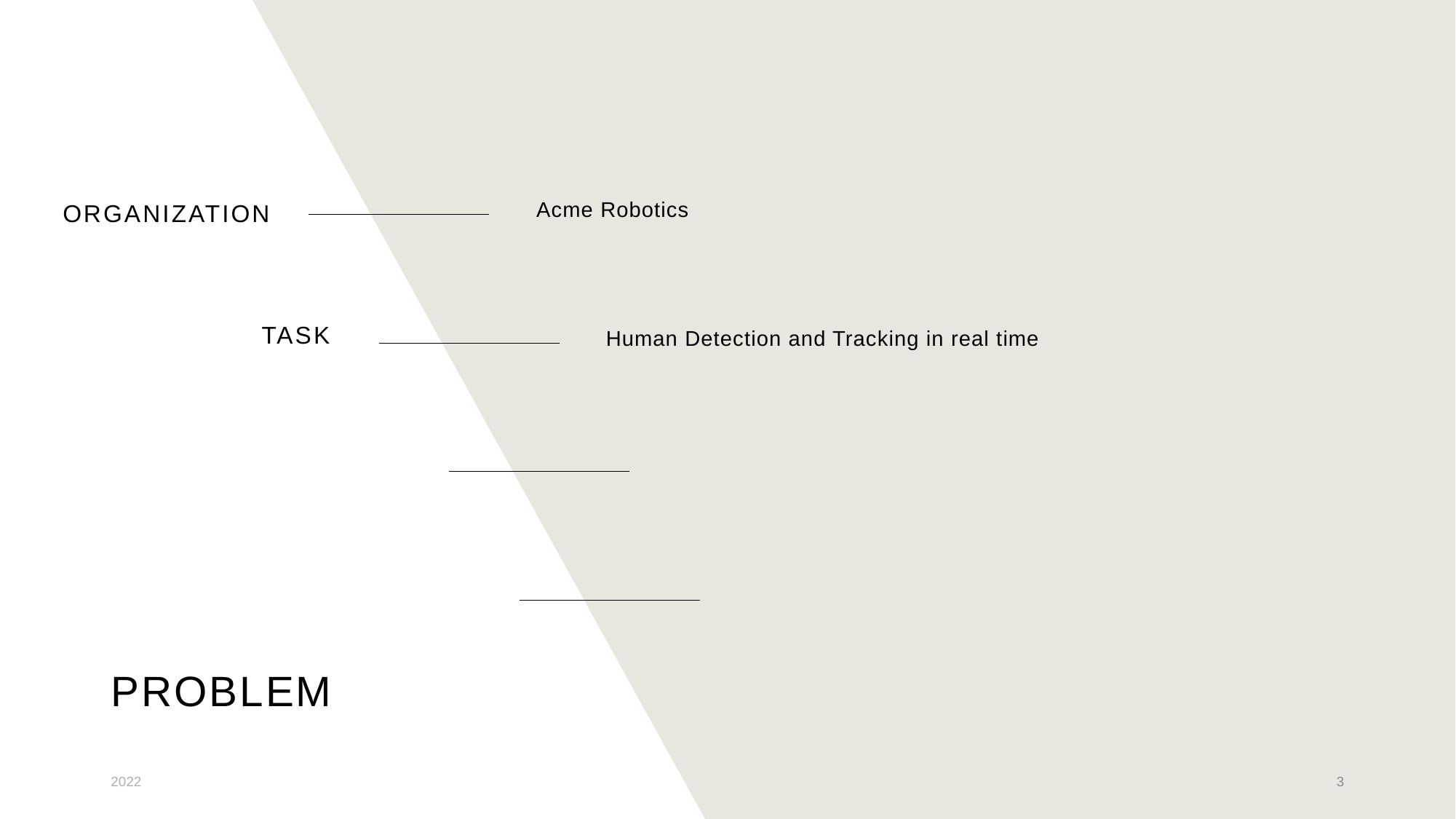

Organization
Acme Robotics

TASK
Human Detection and Tracking in real time

# PROBLEM
2022
3